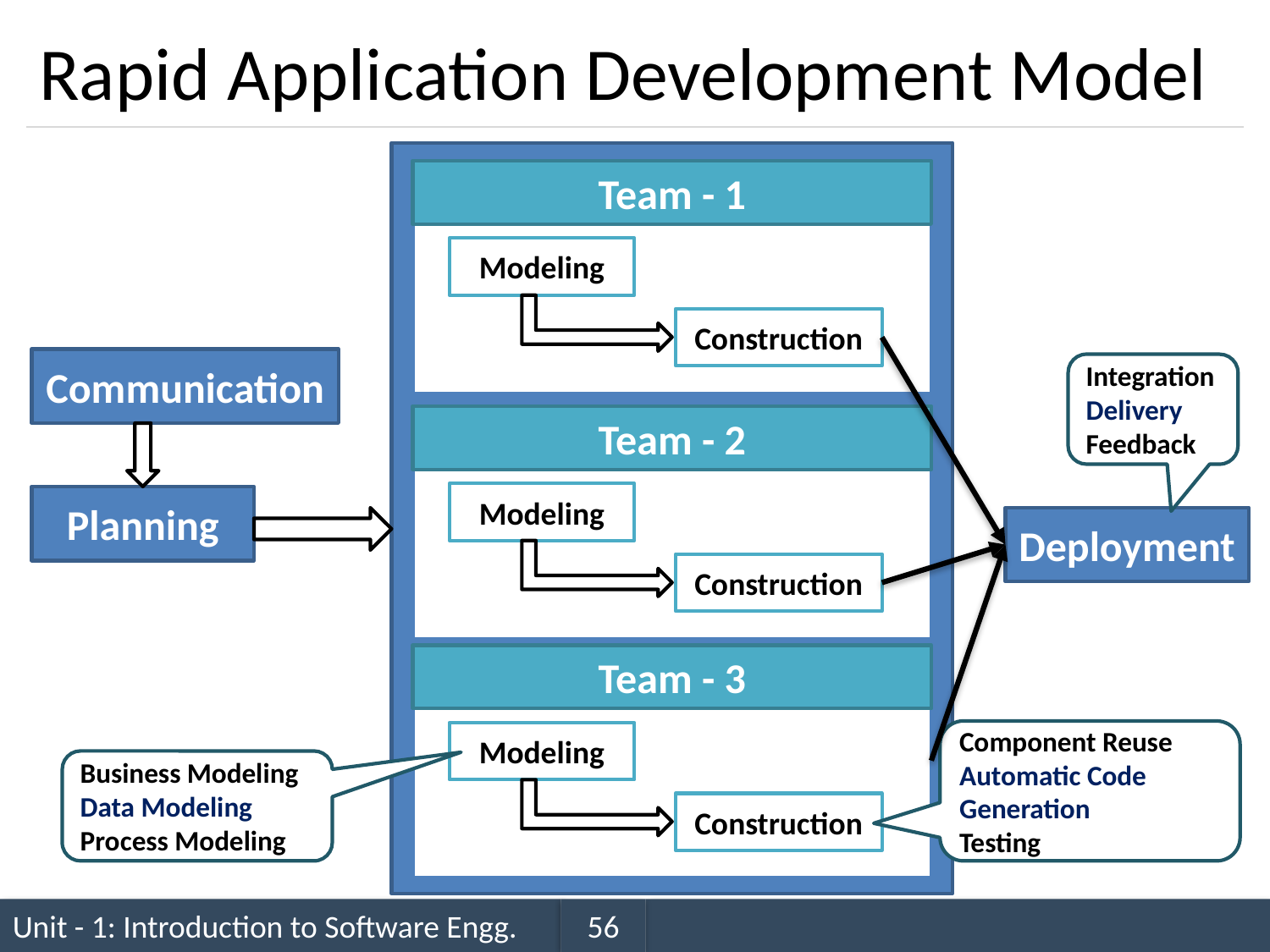

# Rapid Application Development Model

Team - 1
Modeling

Construction
Communication
Integration
Delivery
Feedback

Team - 2

Modeling
Planning

Deployment

Construction

Team - 3
Component Reuse
Automatic Code 	Generation
Testing
Modeling

Business Modeling
Data Modeling
Process Modeling
Construction